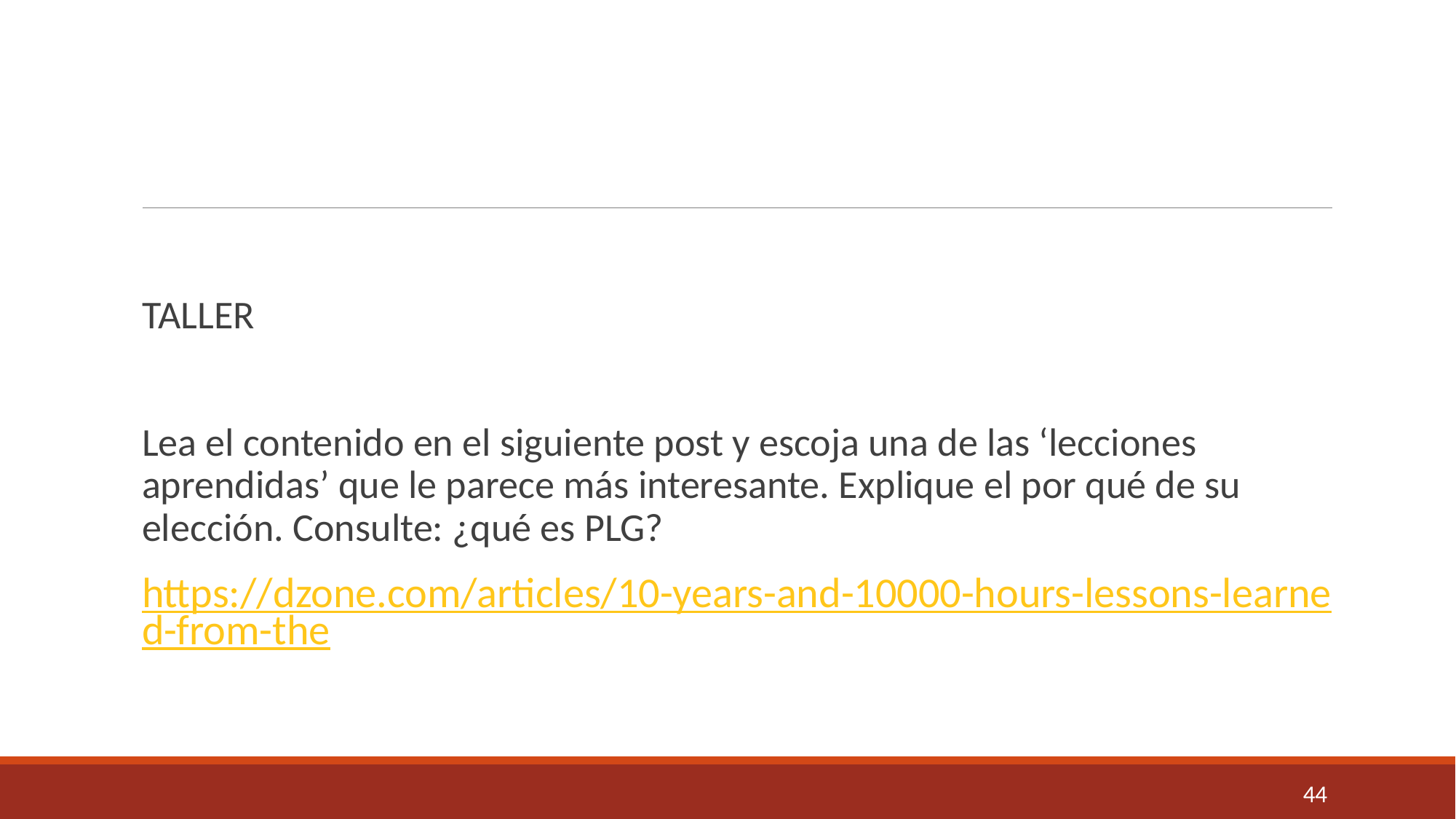

TALLER

Lea el contenido en el siguiente post y escoja una de las ‘lecciones aprendidas’ que le parece más interesante. Explique el por qué de su elección. Consulte: ¿qué es PLG?
https://dzone.com/articles/10-years-and-10000-hours-lessons-learned-from-the
44